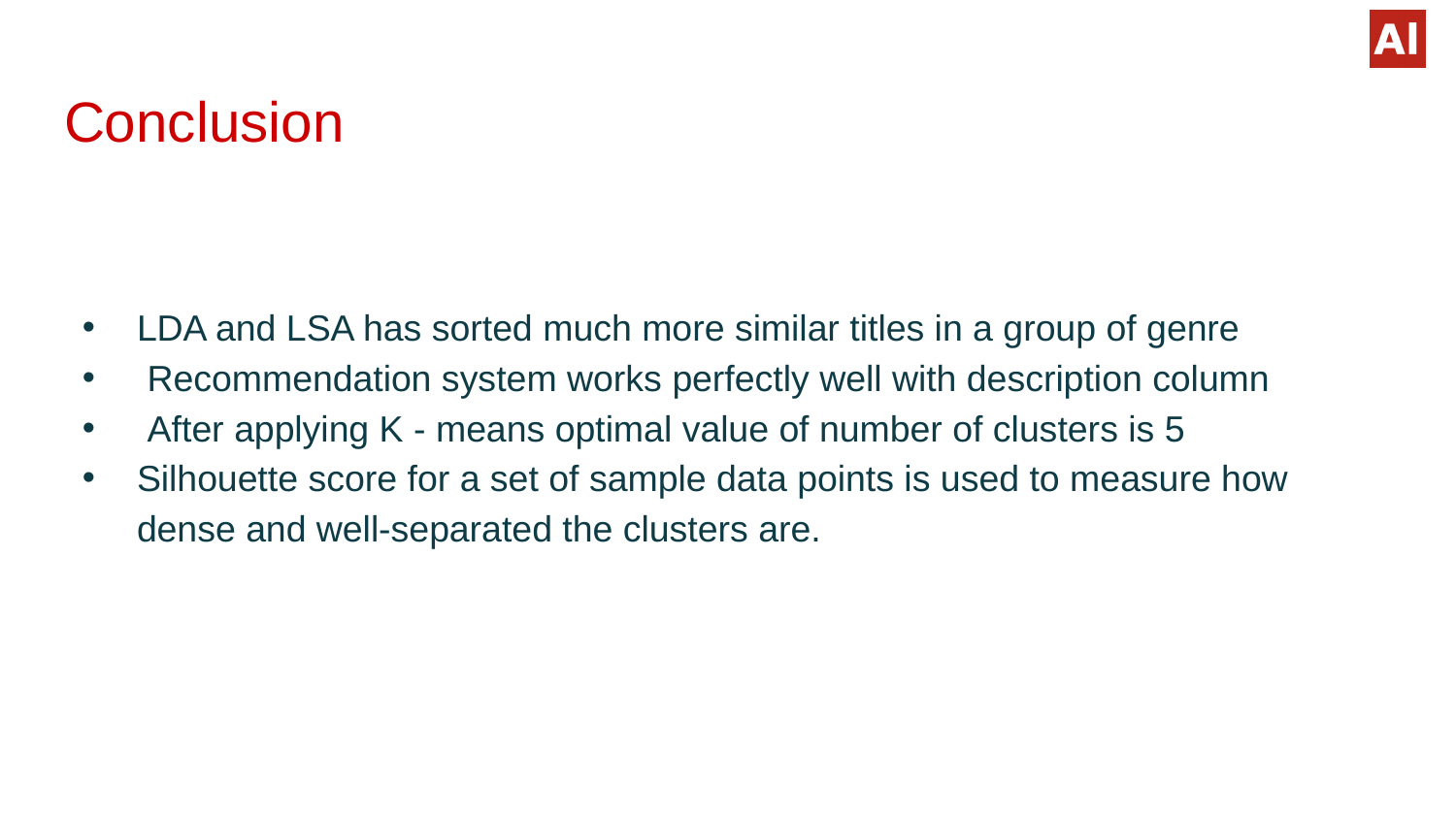

# Conclusion

LDA and LSA has sorted much more similar titles in a group of genre
 Recommendation system works perfectly well with description column
 After applying K - means optimal value of number of clusters is 5
Silhouette score for a set of sample data points is used to measure how dense and well-separated the clusters are.